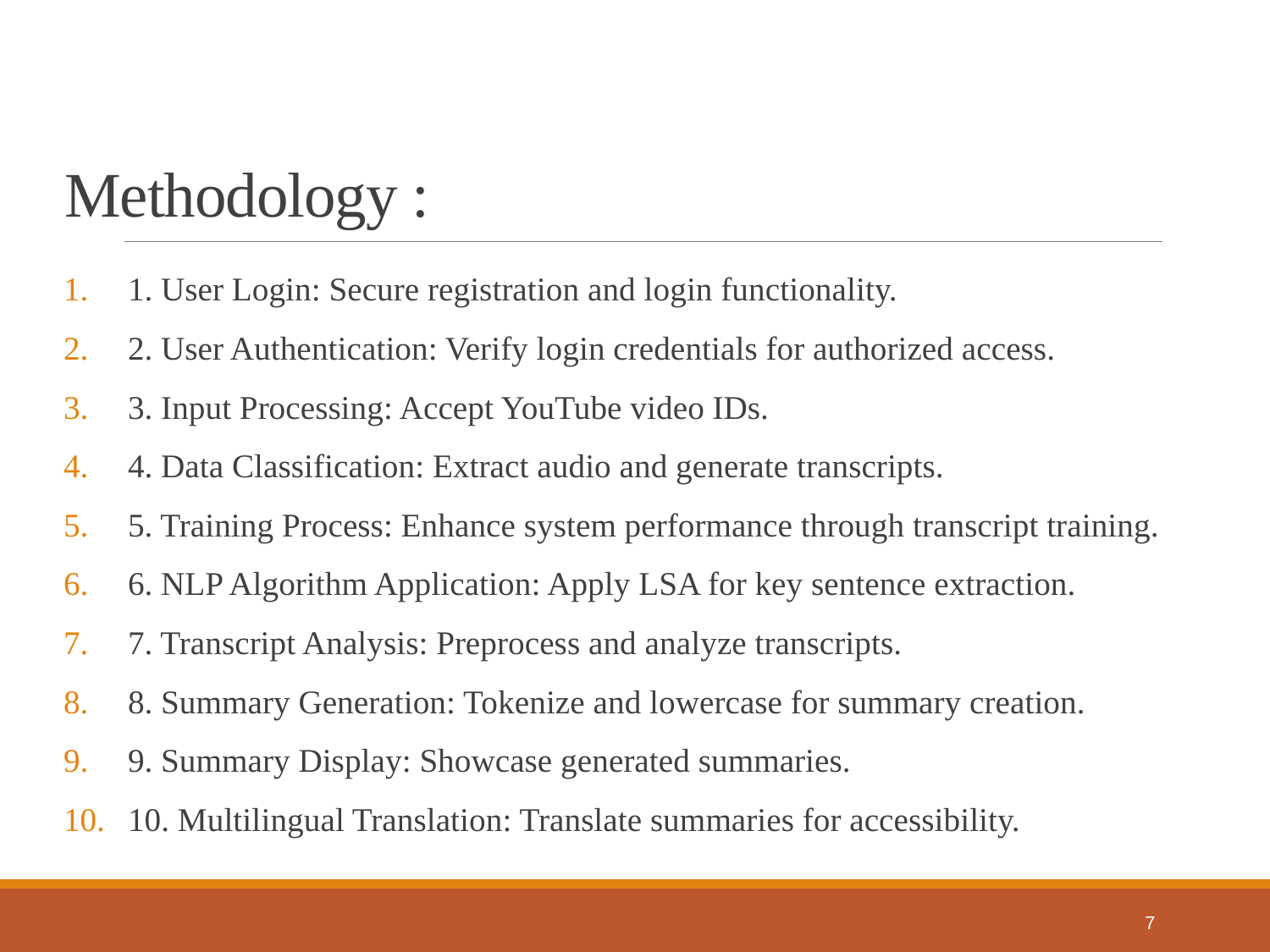

# Methodology :
1. User Login: Secure registration and login functionality.
2. User Authentication: Verify login credentials for authorized access.
3. Input Processing: Accept YouTube video IDs.
4. Data Classification: Extract audio and generate transcripts.
5. Training Process: Enhance system performance through transcript training.
6. NLP Algorithm Application: Apply LSA for key sentence extraction.
7. Transcript Analysis: Preprocess and analyze transcripts.
8. Summary Generation: Tokenize and lowercase for summary creation.
9. Summary Display: Showcase generated summaries.
10. Multilingual Translation: Translate summaries for accessibility.
7